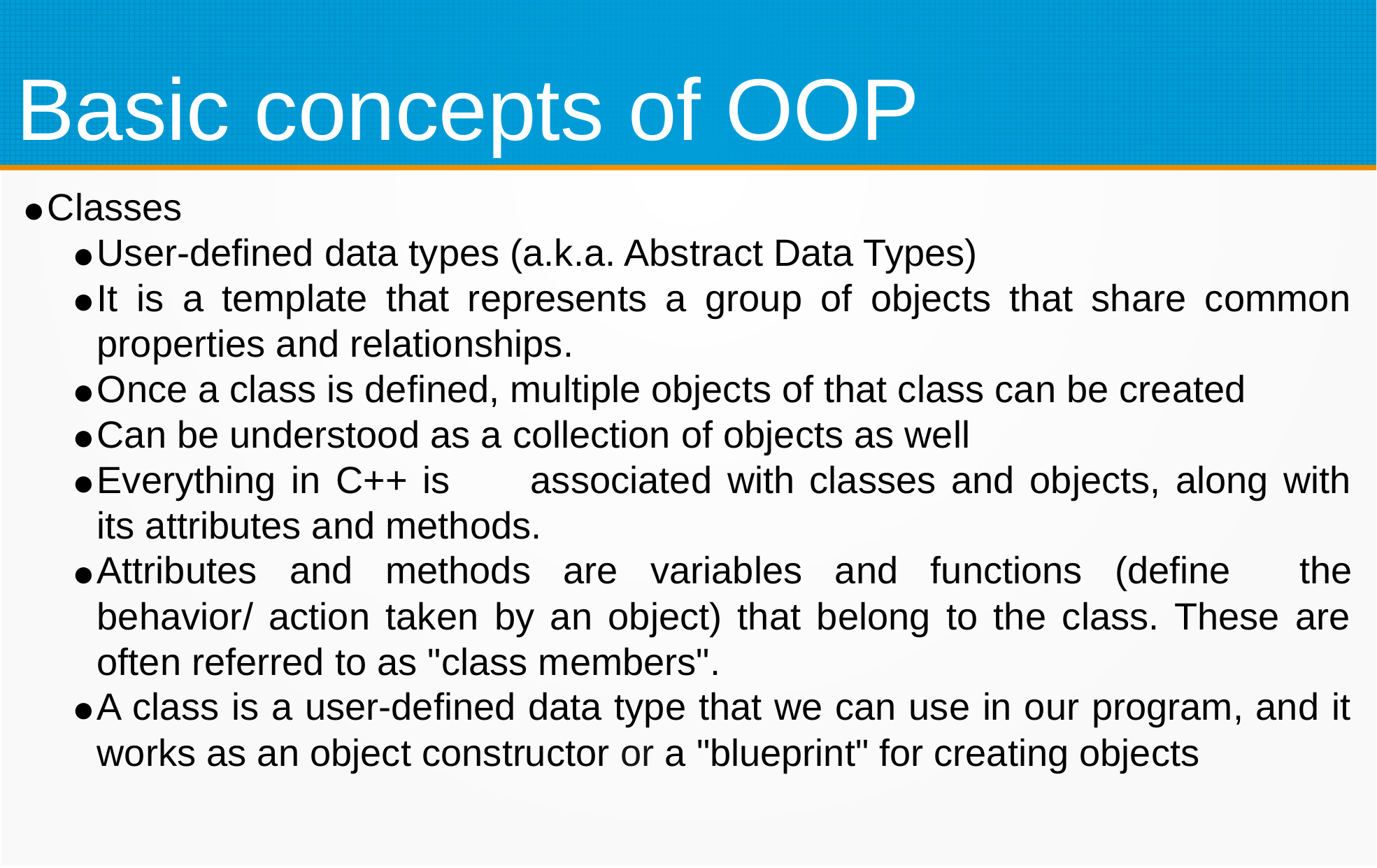

Basic concepts of OOP

Classes
User-defined data types (a.k.a. Abstract Data Types)
It is a template that represents a group of objects that share common properties and relationships.
Once a class is defined, multiple objects of that class can be created
Can be understood as a collection of objects as well
Everything in C++ is	associated with classes and objects, along with its attributes and methods.
Attributes and methods are variables and functions (define	the behavior/ action taken by an object) that belong to the class. These are often referred to as "class members".
A class is a user-defined data type that we can use in our program, and it works as an object constructor or a "blueprint" for creating objects